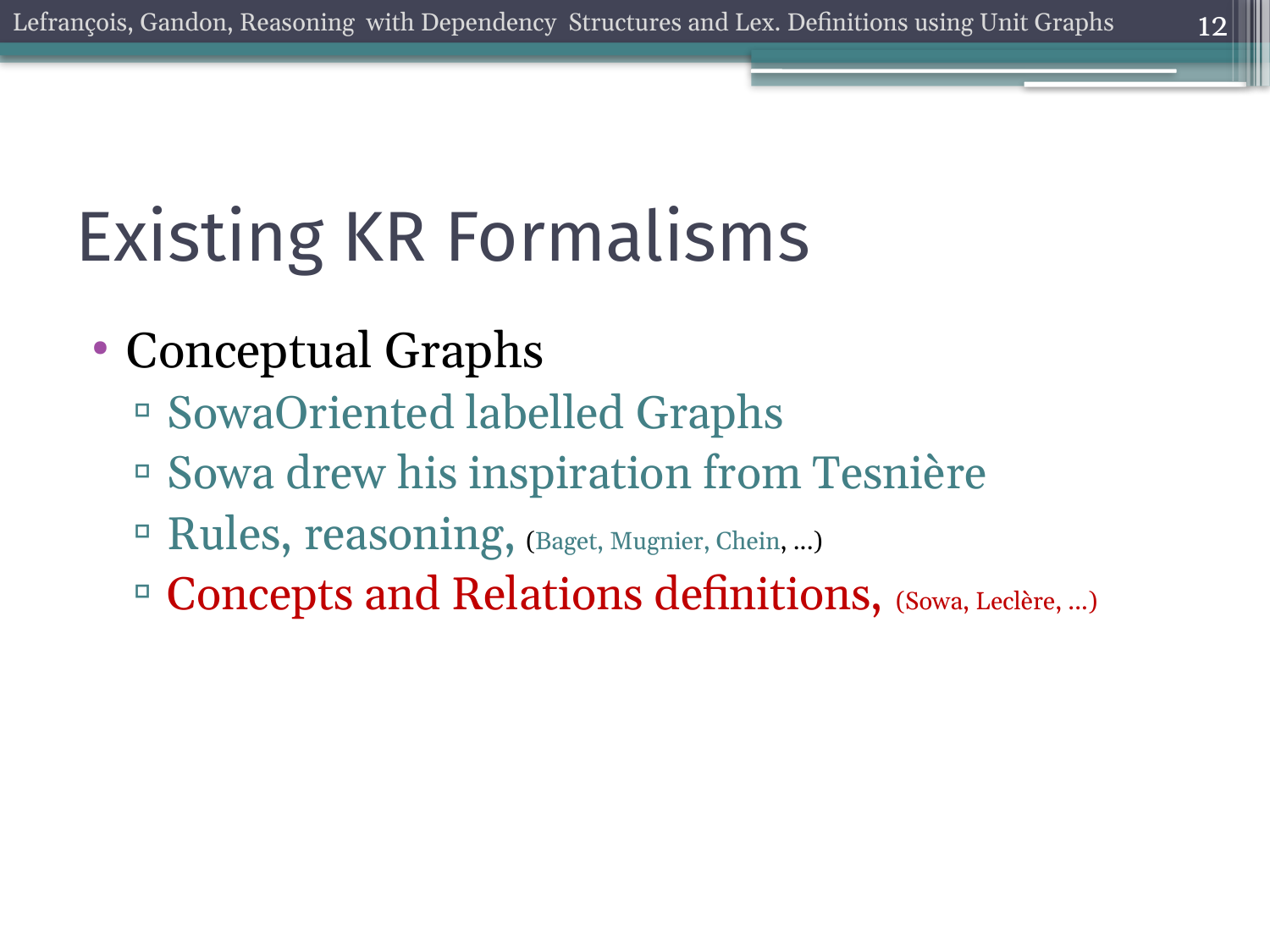

Lefrançois, Gandon, Reasoning  with Dependency  Structures and Lex. Definitions using Unit Graphs
12
# Existing KR Formalisms
Conceptual Graphs
SowaOriented labelled Graphs
Sowa drew his inspiration from Tesnière
Rules, reasoning, (Baget, Mugnier, Chein, ...)
Concepts and Relations definitions, (Sowa, Leclère, ...)